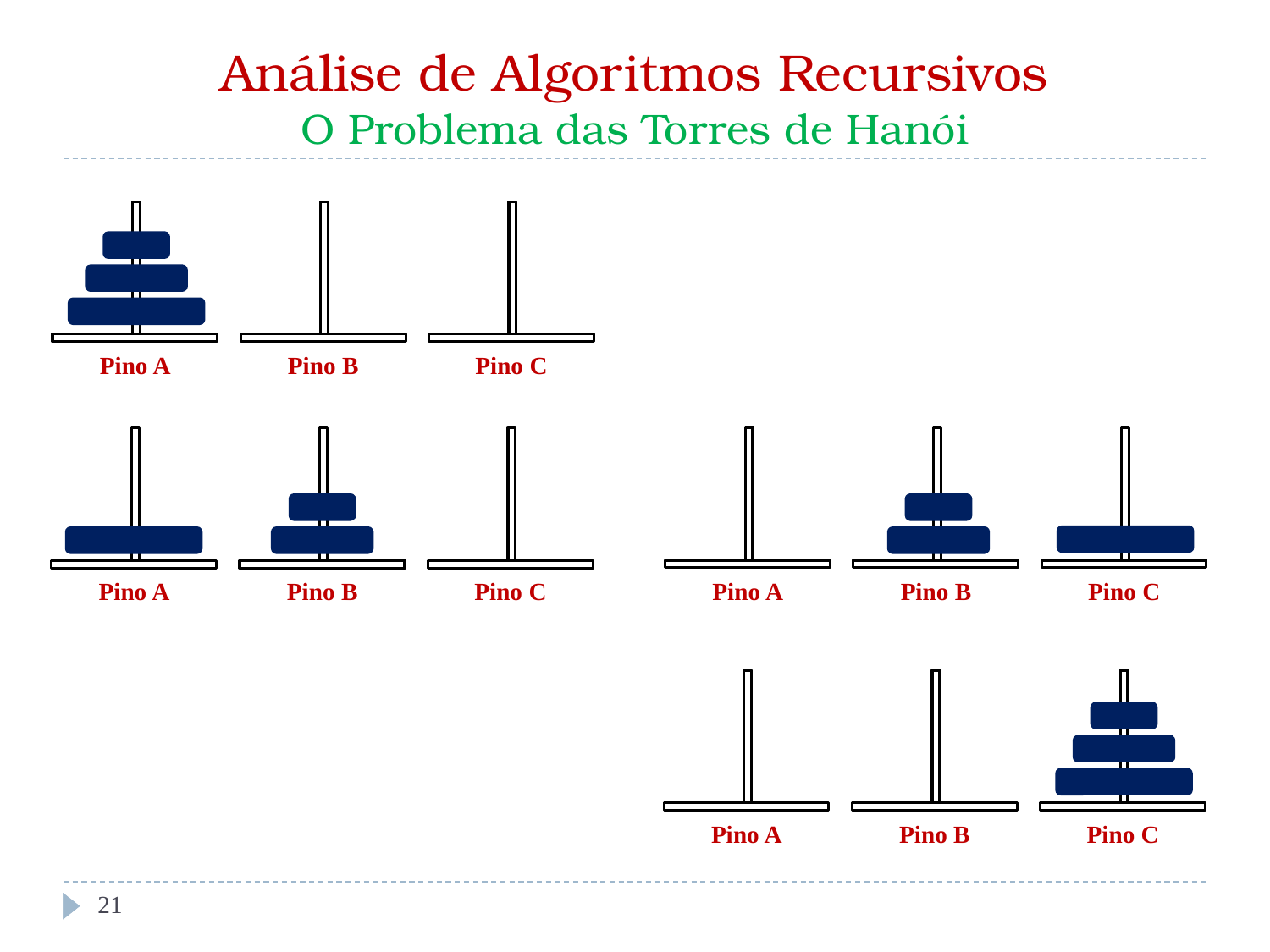

# Análise de Algoritmos Recursivos O Problema das Torres de Hanói

Pino A

Pino B

Pino C

Pino A

Pino B

Pino C

Pino A

Pino B

Pino C

Pino A

Pino B

Pino C

21